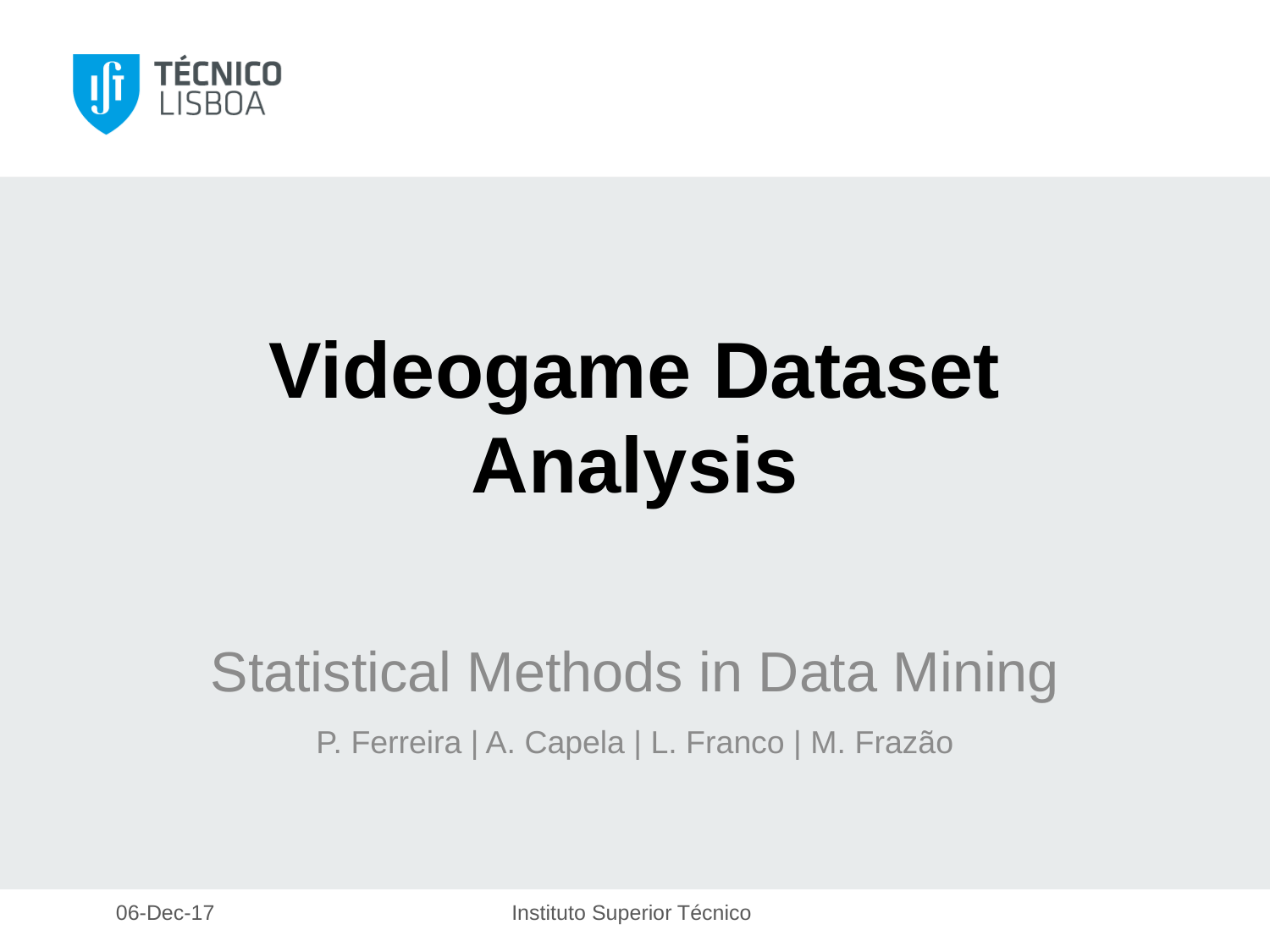

# Videogame Dataset Analysis
Statistical Methods in Data Mining
P. Ferreira | A. Capela | L. Franco | M. Frazão
06-Dec-17
Instituto Superior Técnico